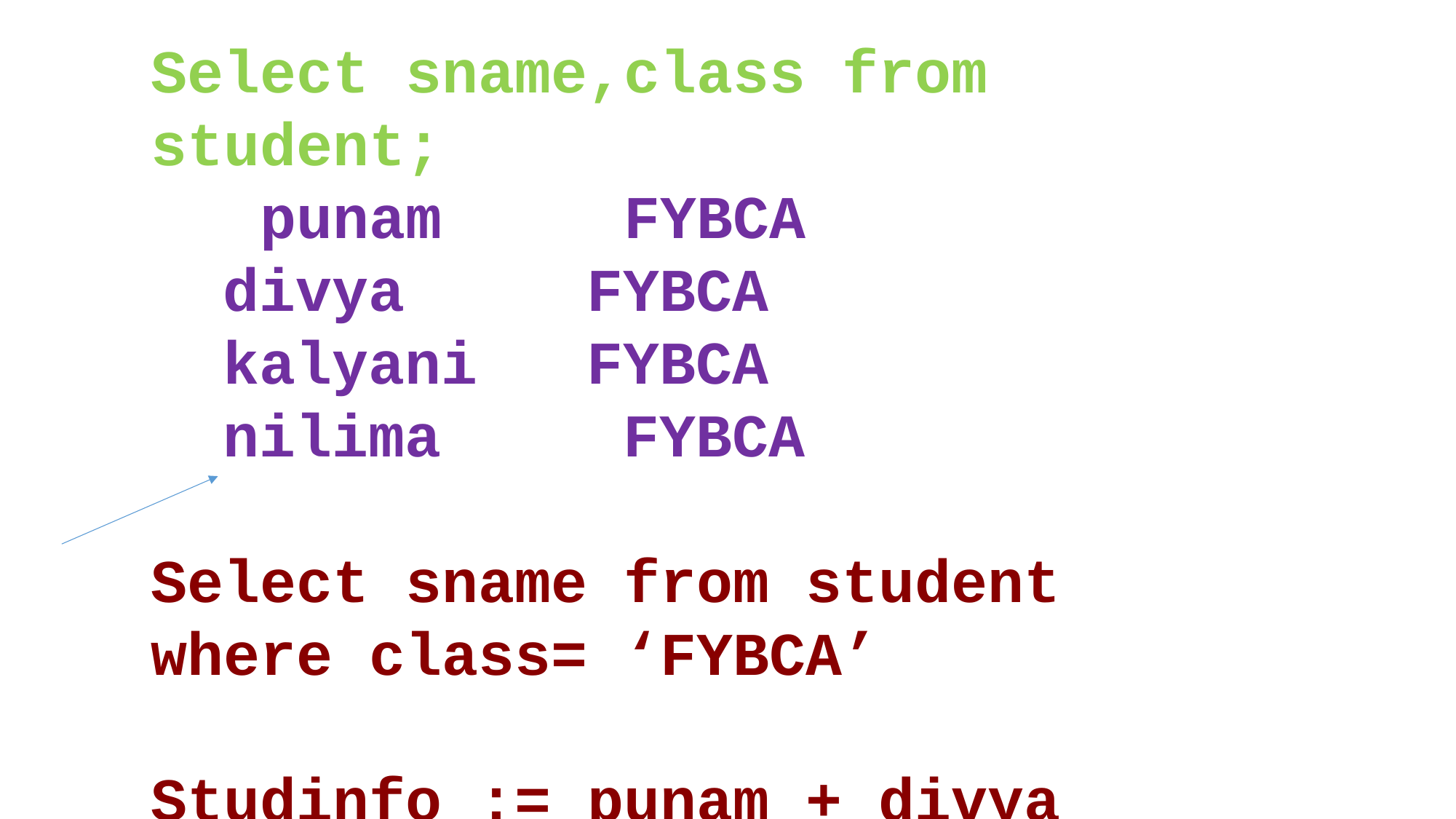

Select sname,class from student;
   punam     FYBCA
  divya     FYBCA
  kalyani   FYBCA
  nilima     FYBCA

Select sname from student where class= ‘FYBCA’

Studinfo := punam + divya +kalyani